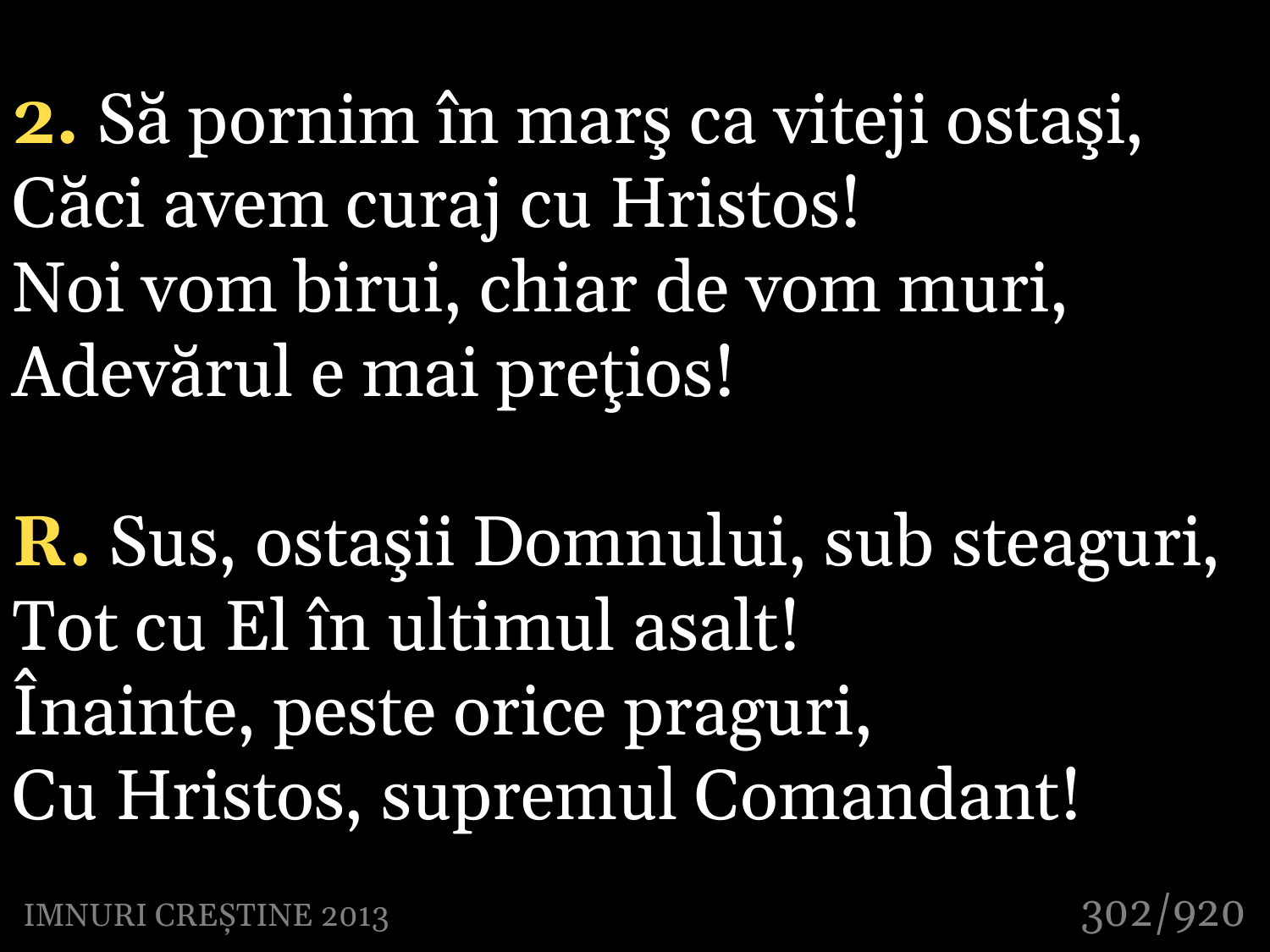

2. Să pornim în marş ca viteji ostaşi,
Căci avem curaj cu Hristos!
Noi vom birui, chiar de vom muri,
Adevărul e mai preţios!

R. Sus, ostaşii Domnului, sub steaguri,
Tot cu El în ultimul asalt!
Înainte, peste orice praguri,
Cu Hristos, supremul Comandant!
302/920
IMNURI CREȘTINE 2013